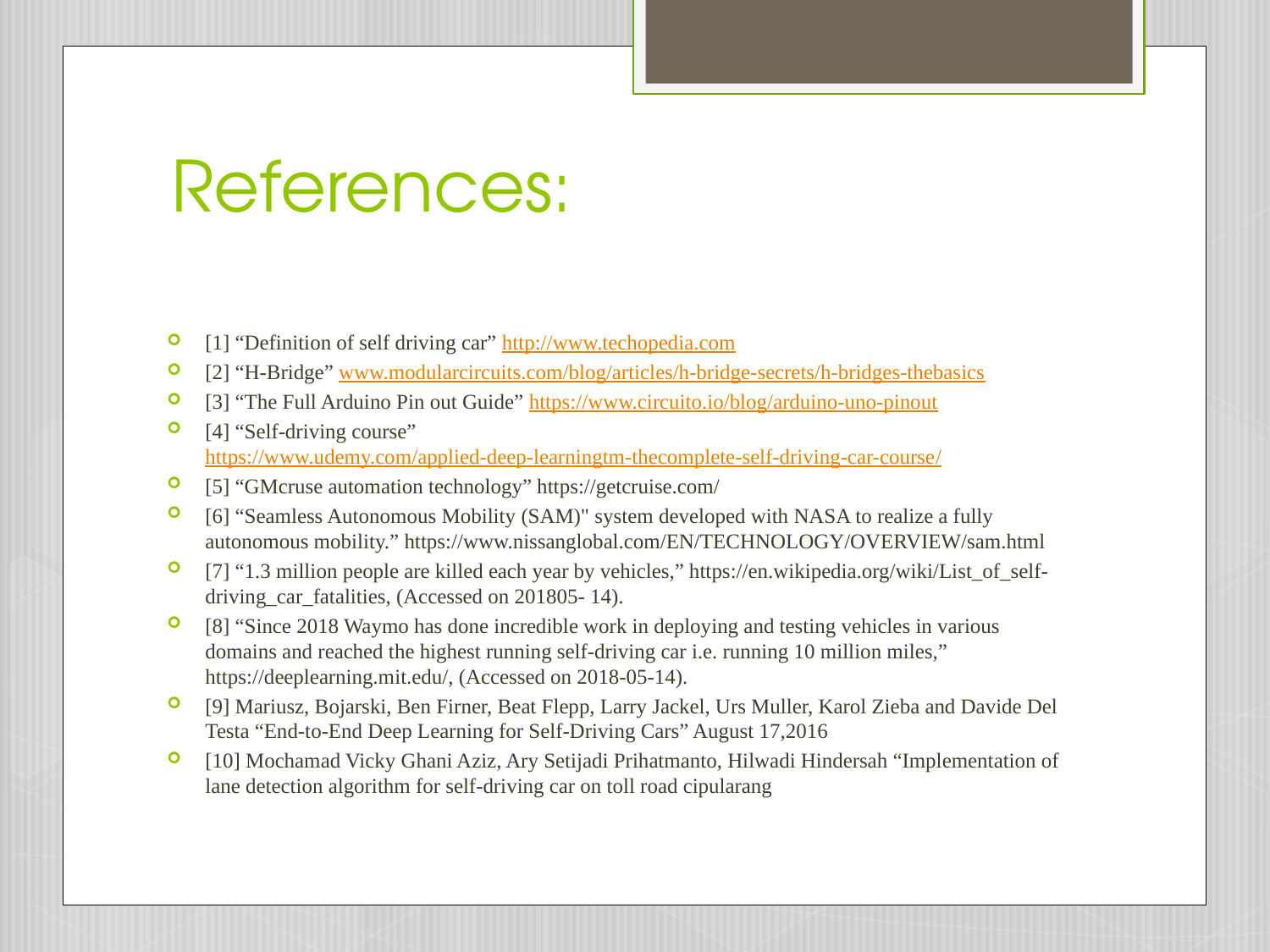

# References:
[1] “Definition of self driving car” http://www.techopedia.com
[2] “H-Bridge” www.modularcircuits.com/blog/articles/h-bridge-secrets/h-bridges-thebasics
[3] “The Full Arduino Pin out Guide” https://www.circuito.io/blog/arduino-uno-pinout
[4] “Self-driving course” https://www.udemy.com/applied-deep-learningtm-thecomplete-self-driving-car-course/
[5] “GMcruse automation technology” https://getcruise.com/
[6] “Seamless Autonomous Mobility (SAM)" system developed with NASA to realize a fully autonomous mobility.” https://www.nissanglobal.com/EN/TECHNOLOGY/OVERVIEW/sam.html
[7] “1.3 million people are killed each year by vehicles,” https://en.wikipedia.org/wiki/List_of_self-driving_car_fatalities, (Accessed on 201805- 14).
[8] “Since 2018 Waymo has done incredible work in deploying and testing vehicles in various domains and reached the highest running self-driving car i.e. running 10 million miles,” https://deeplearning.mit.edu/, (Accessed on 2018-05-14).
[9] Mariusz, Bojarski, Ben Firner, Beat Flepp, Larry Jackel, Urs Muller, Karol Zieba and Davide Del Testa “End-to-End Deep Learning for Self-Driving Cars” August 17,2016
[10] Mochamad Vicky Ghani Aziz, Ary Setijadi Prihatmanto, Hilwadi Hindersah “Implementation of lane detection algorithm for self-driving car on toll road cipularang